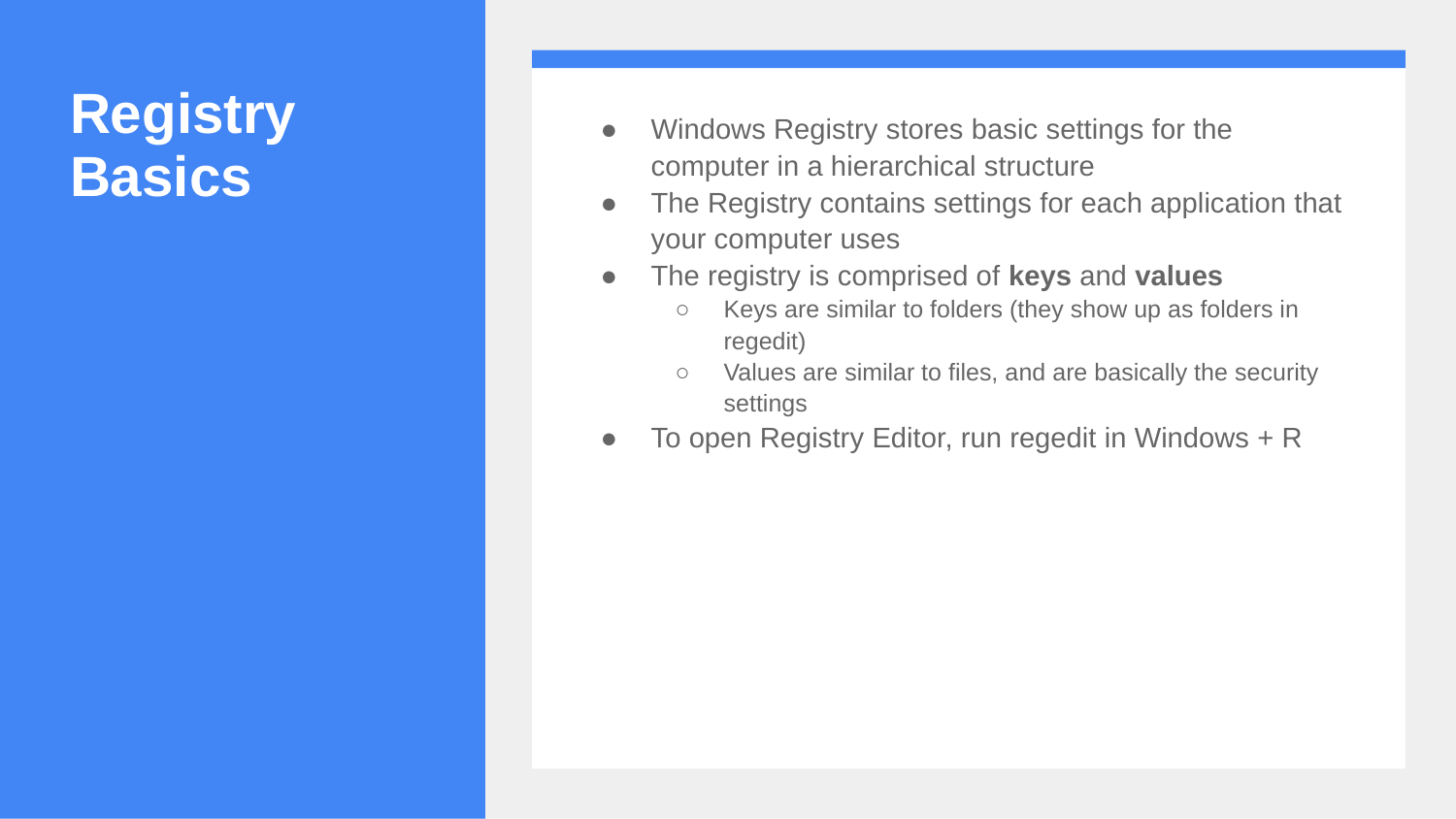

# Registry Basics
Windows Registry stores basic settings for the computer in a hierarchical structure
The Registry contains settings for each application that your computer uses
The registry is comprised of keys and values
Keys are similar to folders (they show up as folders in regedit)
Values are similar to files, and are basically the security settings
To open Registry Editor, run regedit in Windows + R